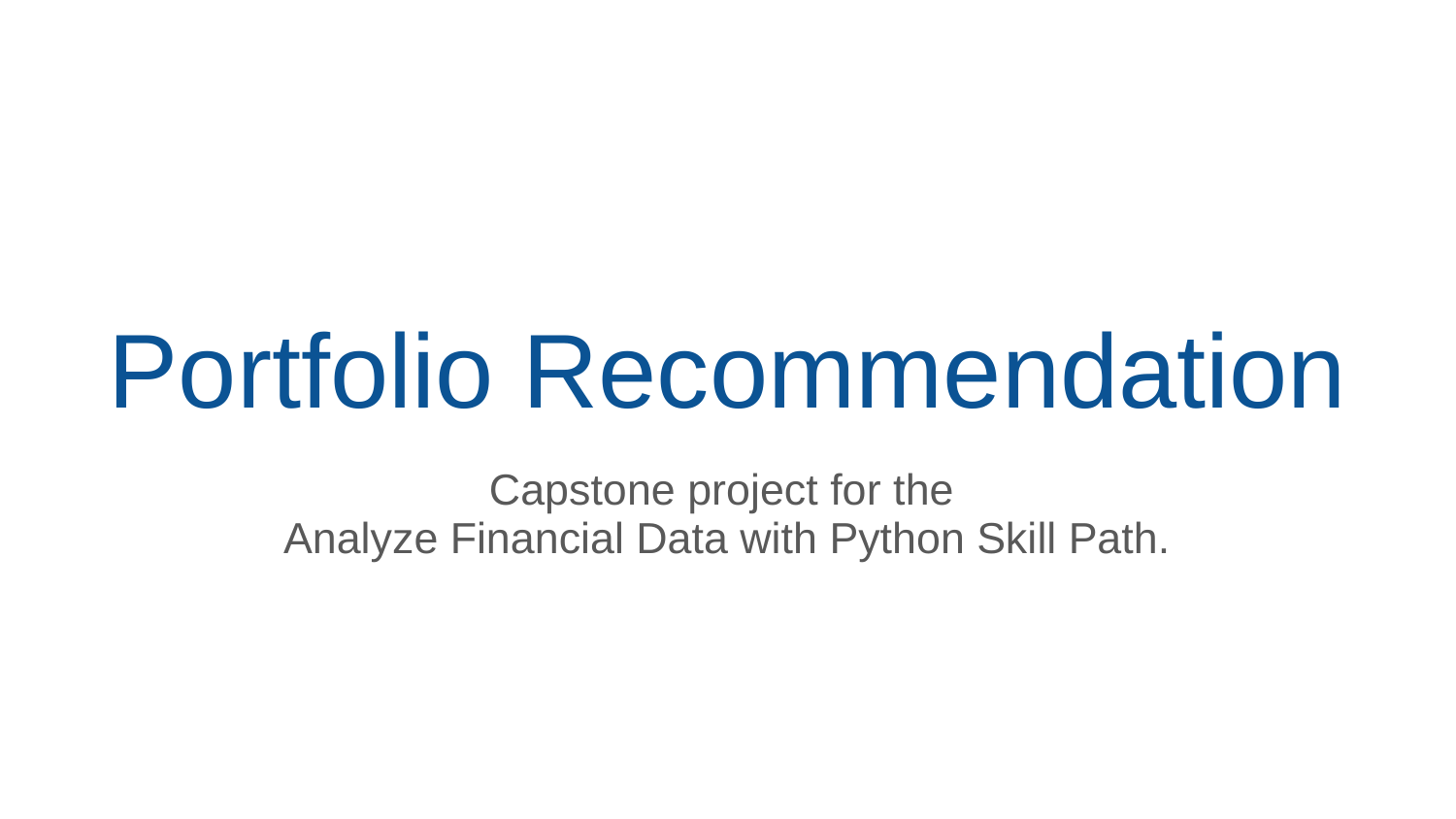

# Portfolio Recommendation
Capstone project for the
Analyze Financial Data with Python Skill Path.